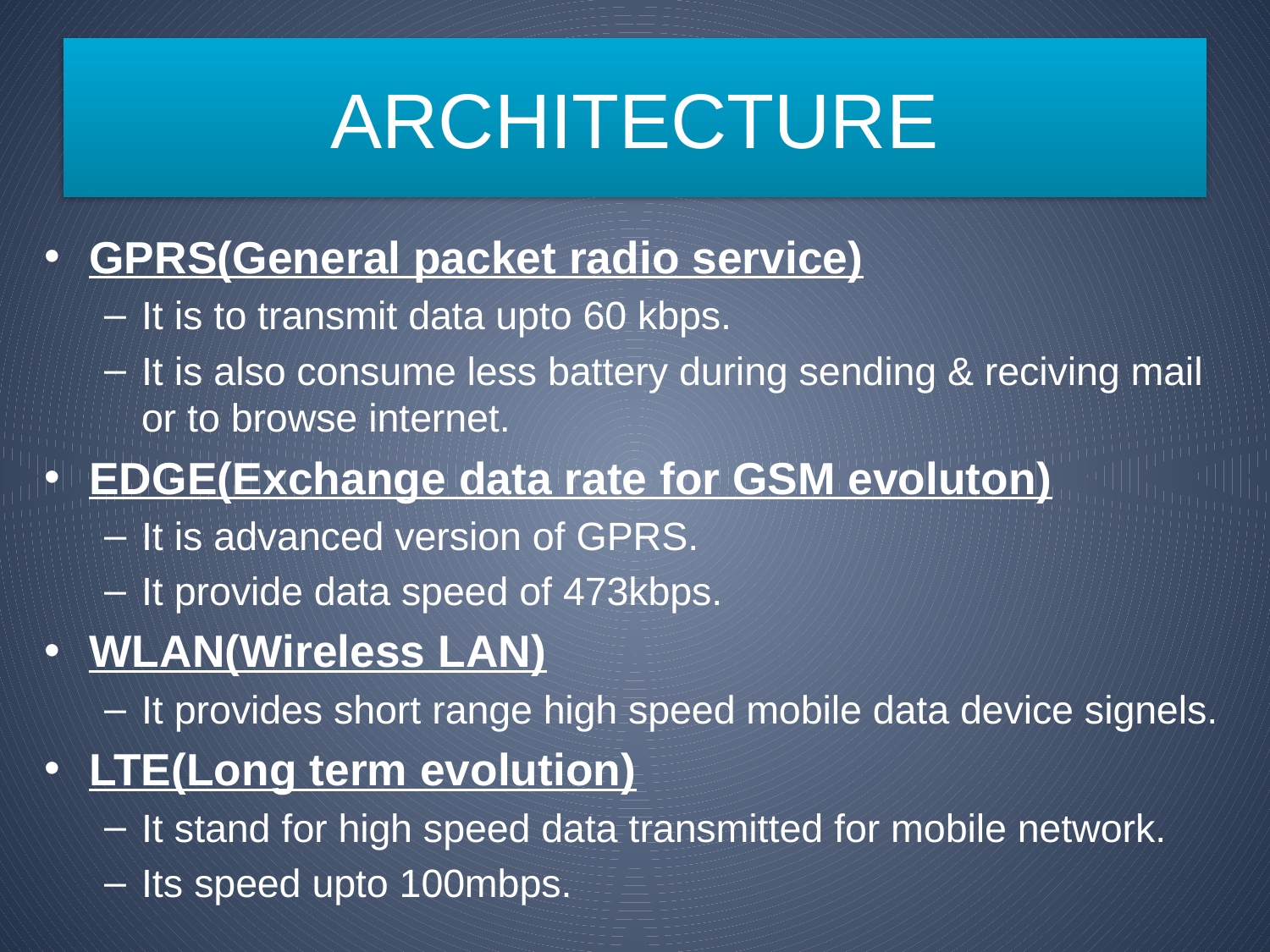

# ARCHITECTURE
GPRS(General packet radio service)
It is to transmit data upto 60 kbps.
It is also consume less battery during sending & reciving mail or to browse internet.
EDGE(Exchange data rate for GSM evoluton)
It is advanced version of GPRS.
It provide data speed of 473kbps.
WLAN(Wireless LAN)
It provides short range high speed mobile data device signels.
LTE(Long term evolution)
It stand for high speed data transmitted for mobile network.
Its speed upto 100mbps.